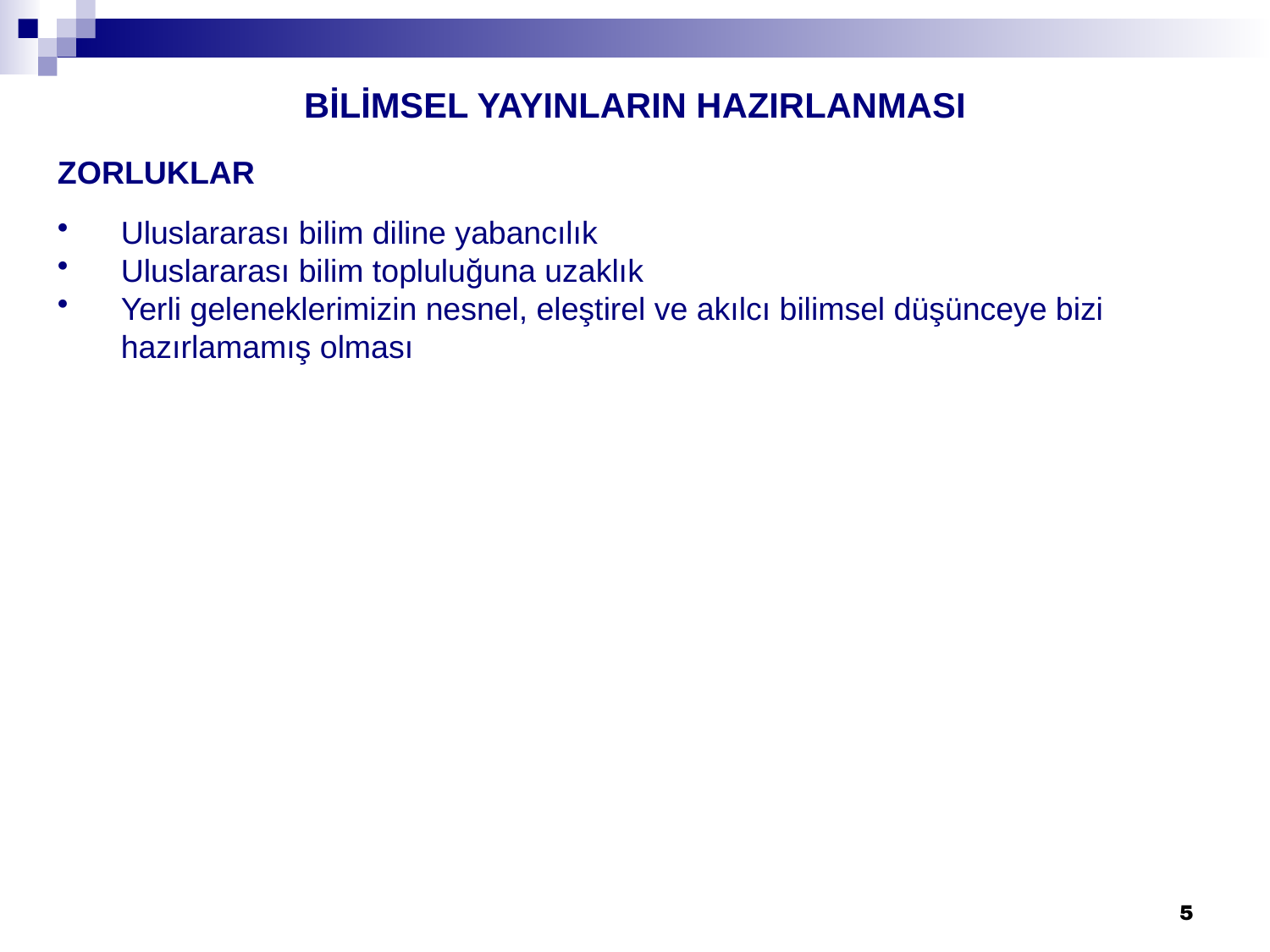

BİLİMSEL YAYINLARIN HAZIRLANMASI
ZORLUKLAR
Uluslararası bilim diline yabancılık
Uluslararası bilim topluluğuna uzaklık
Yerli geleneklerimizin nesnel, eleştirel ve akılcı bilimsel düşünceye bizi hazırlamamış olması
5